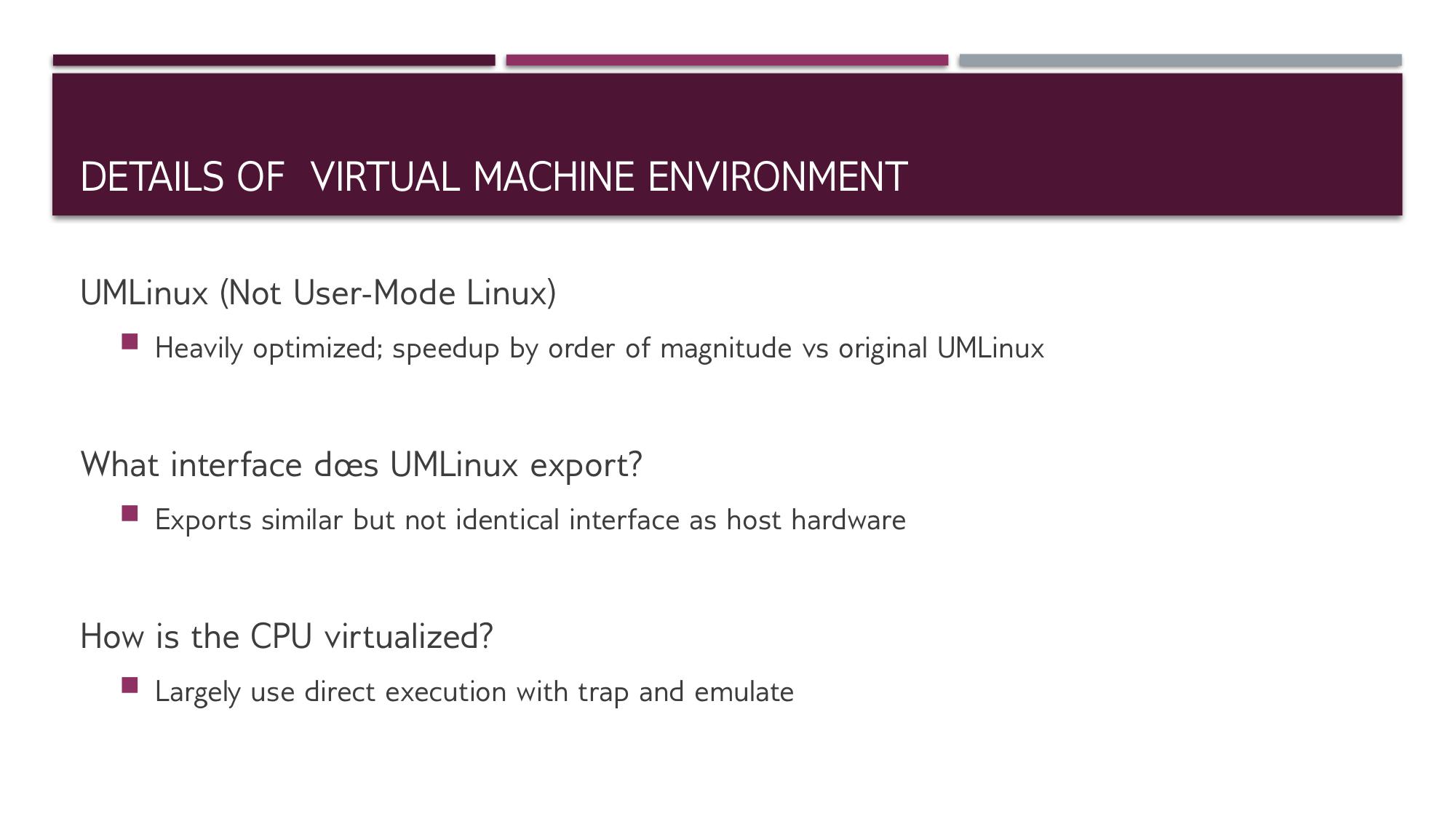

# Details of  Virtual Machine Environment
UMLinux (Not User-Mode Linux)
Heavily optimized; speedup by order of magnitude vs original UMLinux

What interface does UMLinux export?
Exports similar but not identical interface as host hardware

How is the CPU virtualized?
Largely use direct execution with trap and emulate